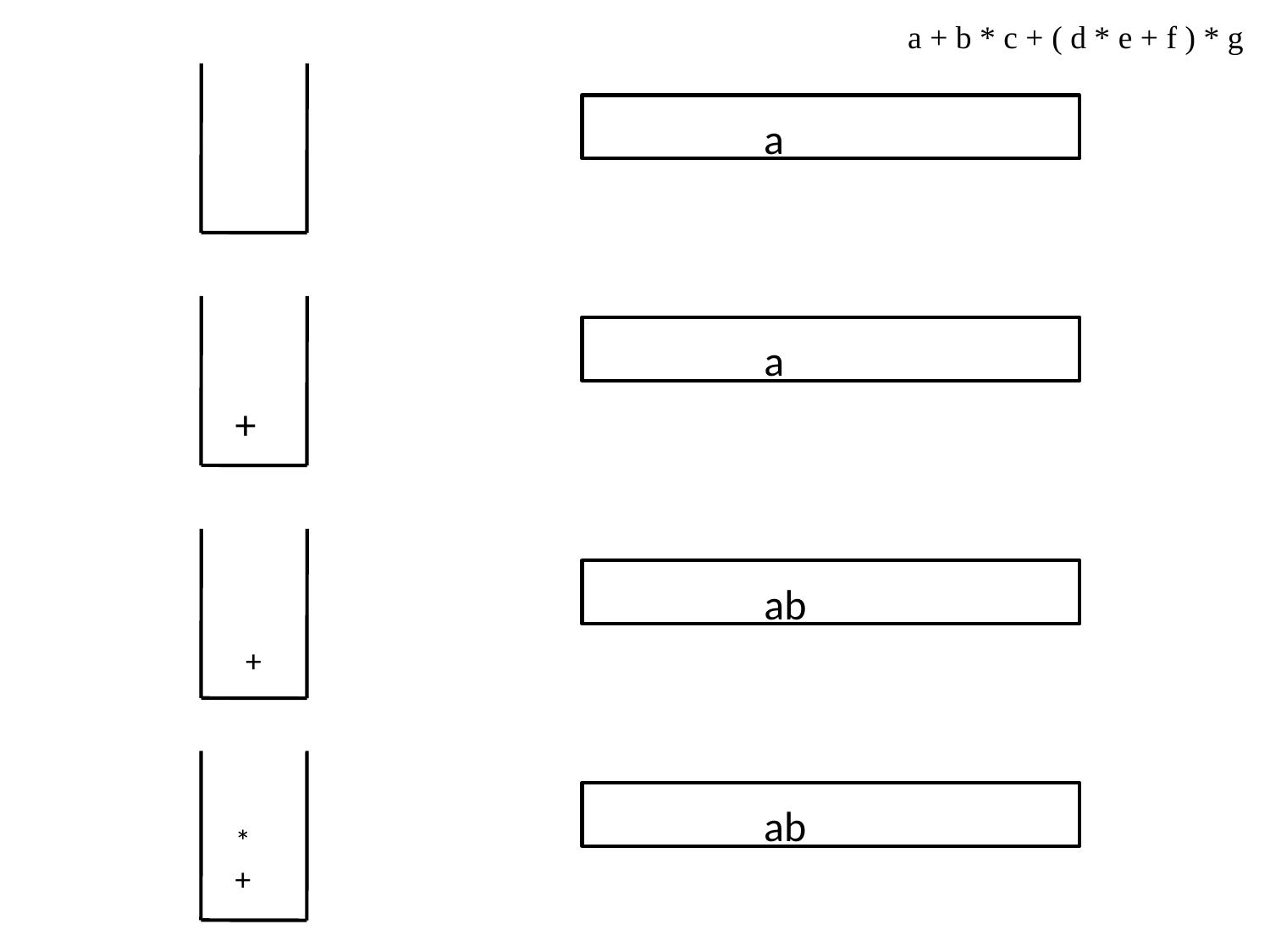

a + b * c + ( d * e + f ) * g

a
a
a
a
+
a
ab
+
a
ab
*
+